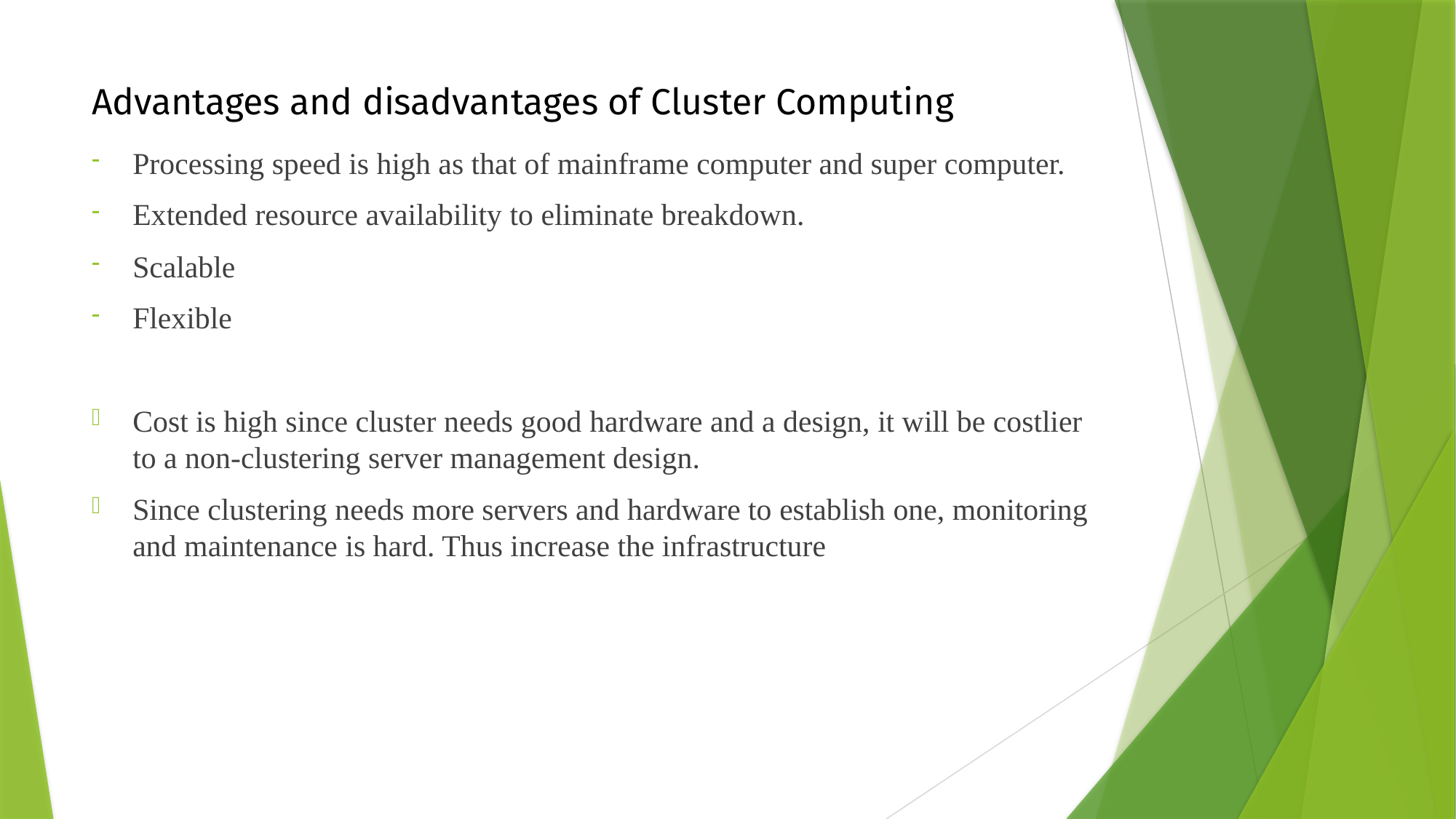

# Advantages and disadvantages of Cluster Computing
Processing speed is high as that of mainframe computer and super computer.
Extended resource availability to eliminate breakdown.
Scalable
Flexible

Cost is high since cluster needs good hardware and a design, it will be costlier to a non-clustering server management design.
Since clustering needs more servers and hardware to establish one, monitoring and maintenance is hard. Thus increase the infrastructure